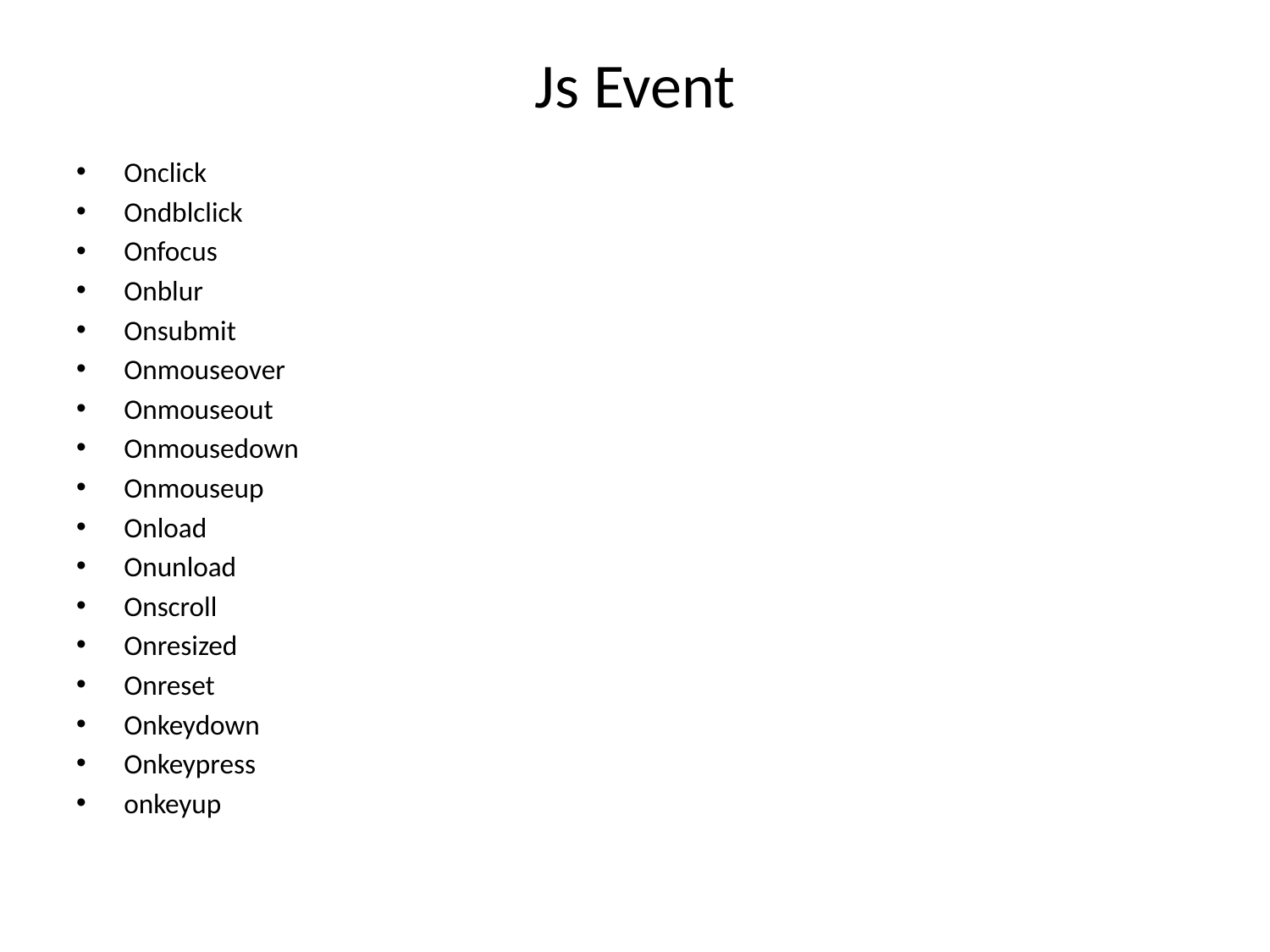

# Js Event
Onclick
Ondblclick
Onfocus
Onblur
Onsubmit
Onmouseover
Onmouseout
Onmousedown
Onmouseup
Onload
Onunload
Onscroll
Onresized
Onreset
Onkeydown
Onkeypress
onkeyup